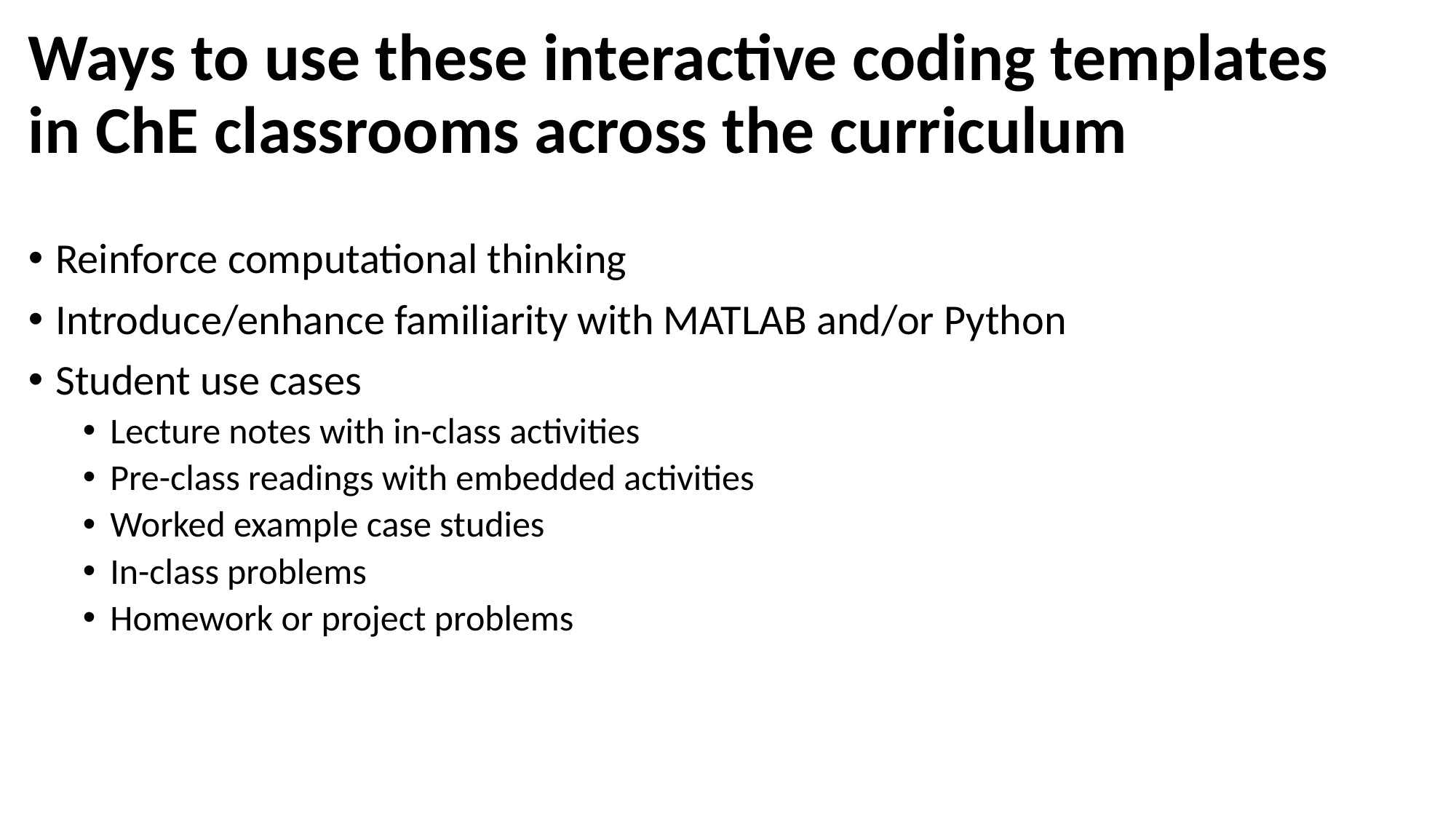

# Ways to use these interactive coding templates in ChE classrooms across the curriculum

Reinforce computational thinking
Introduce/enhance familiarity with MATLAB and/or Python
Student use cases
Lecture notes with in-class activities
Pre-class readings with embedded activities
Worked example case studies
In-class problems
Homework or project problems